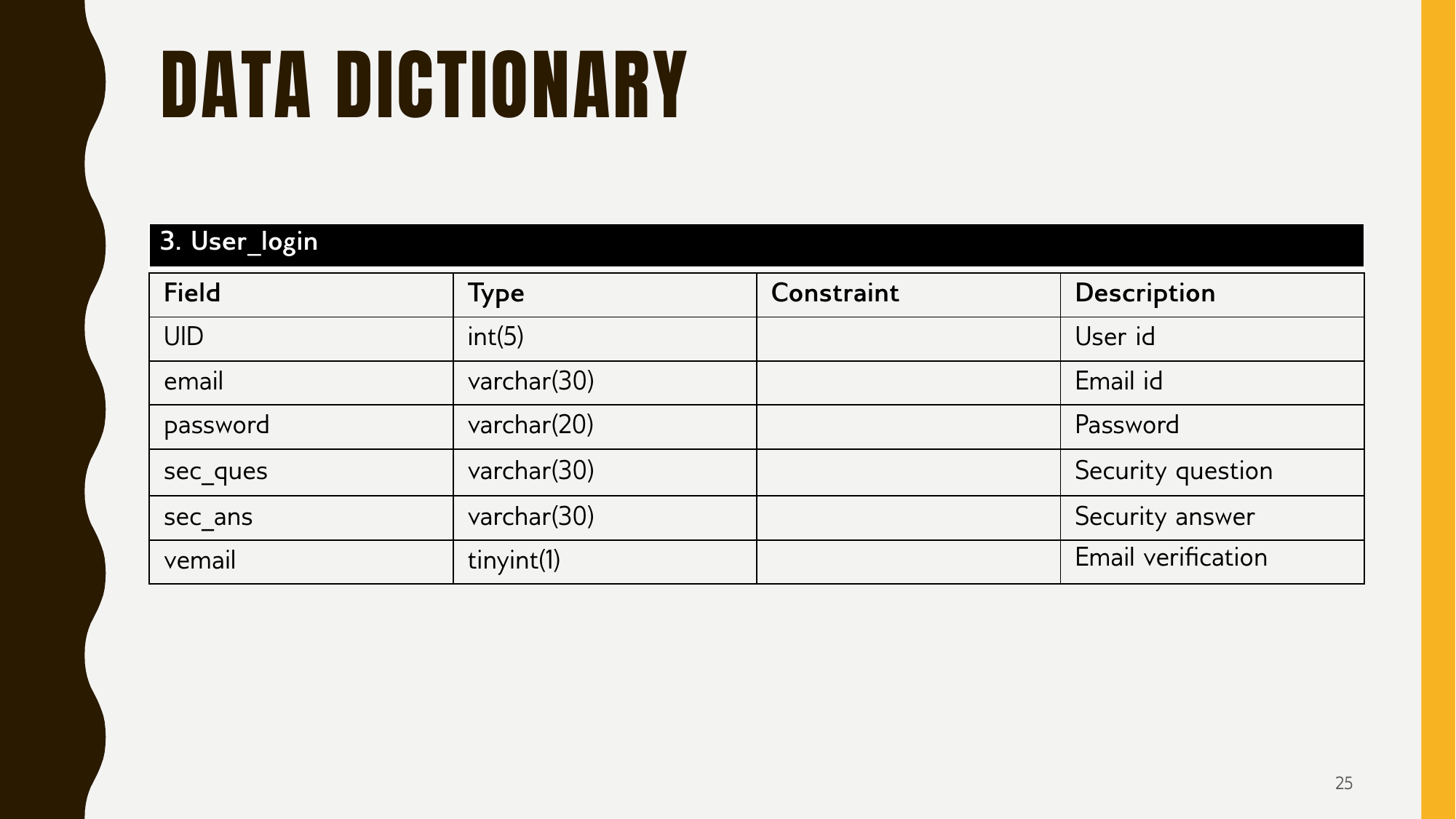

# Data dictionary
| 3. User\_login |
| --- |
| Field | Type | Constraint | Description |
| --- | --- | --- | --- |
| UID | int(5) |  | User id |
| email | varchar(30) |  | Email id |
| password | varchar(20) |  | Password |
| sec\_ques | varchar(30) |  | Security question |
| sec\_ans | varchar(30) |  | Security answer |
| vemail | tinyint(1) |  | Email verification |
25